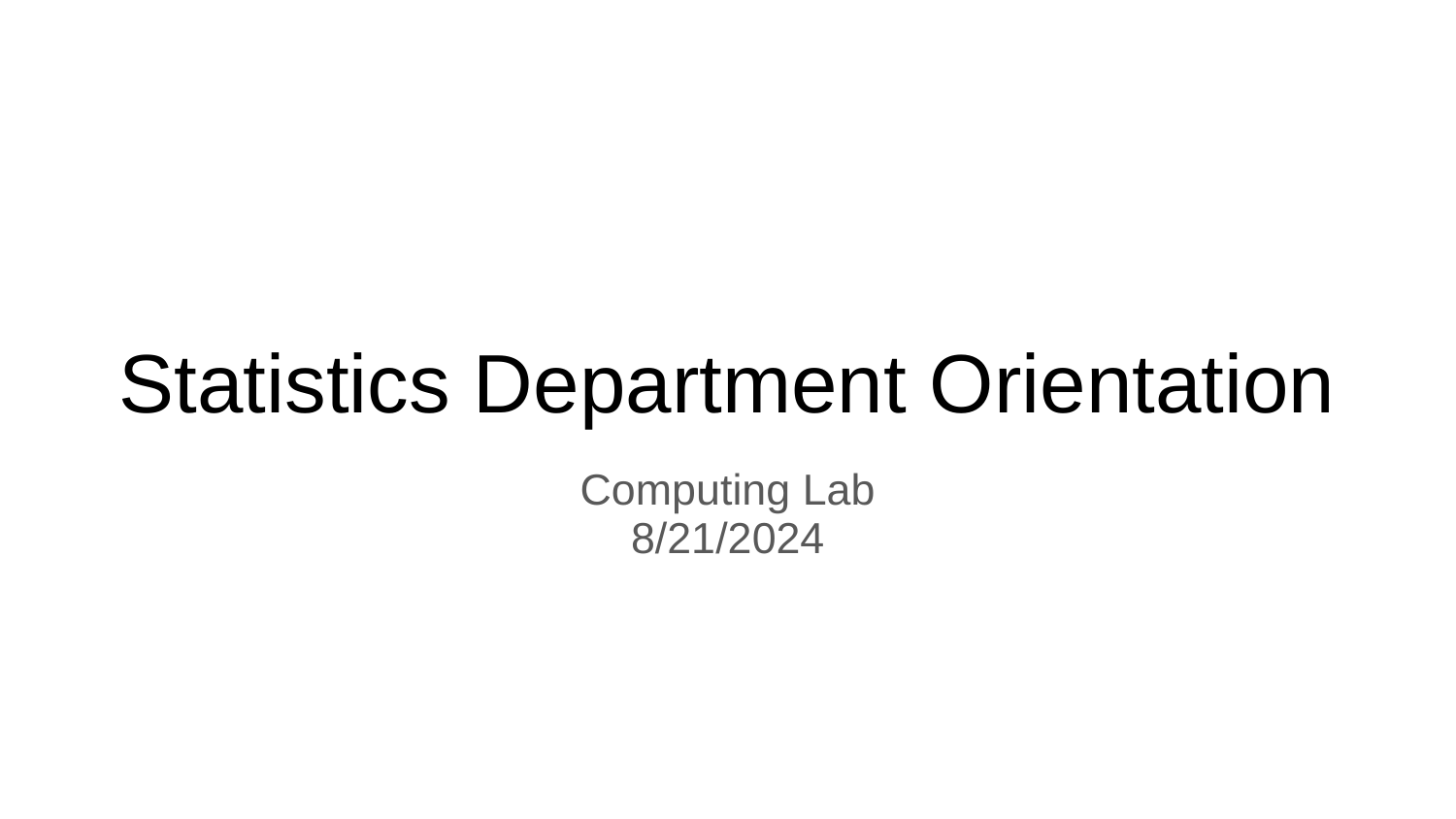

# Statistics Department Orientation
Computing Lab
8/21/2024